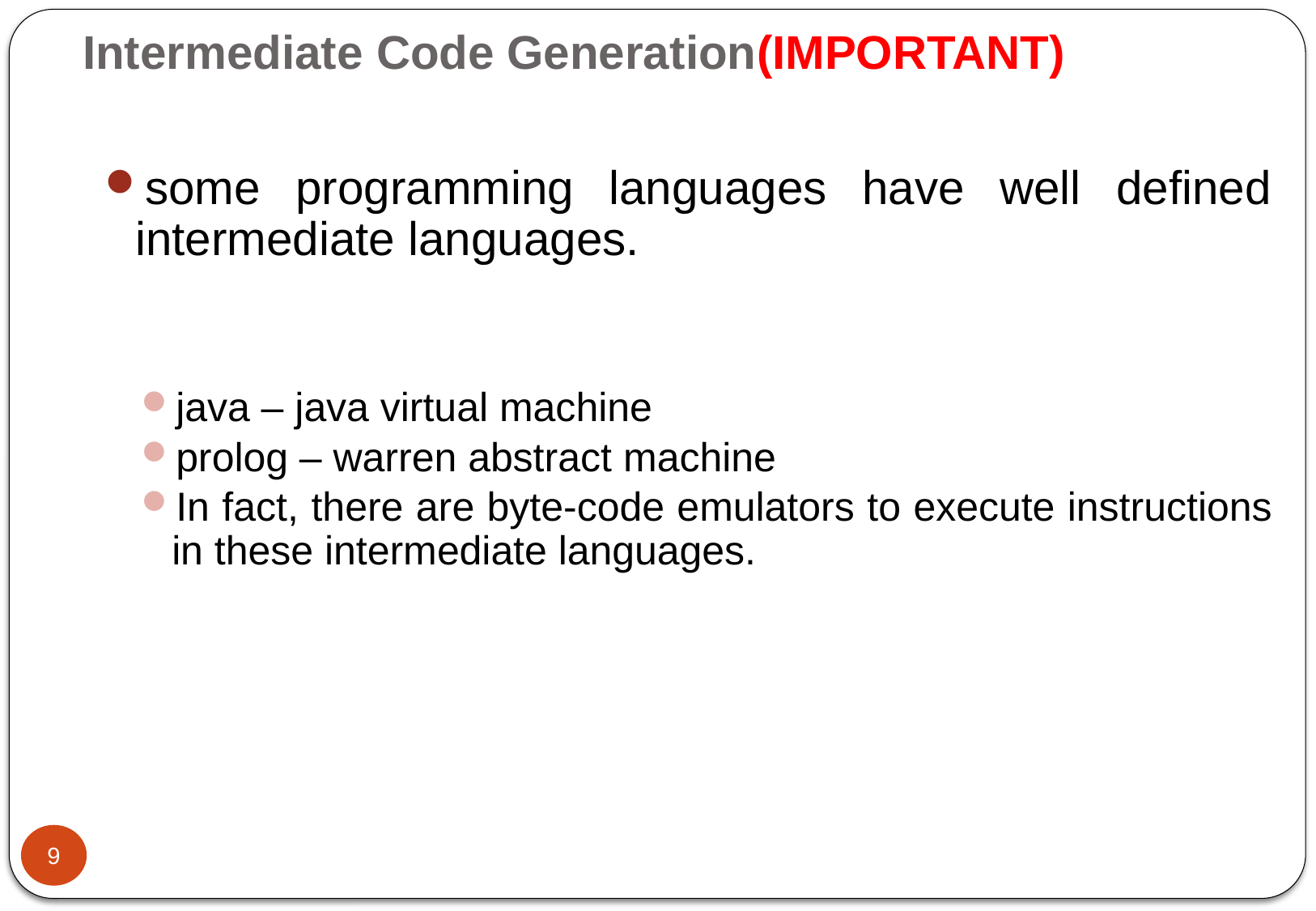

# Intermediate Code Generation(IMPORTANT)

some programming languages have well defined intermediate languages.

java – java virtual machine
prolog – warren abstract machine
In fact, there are byte-code emulators to execute instructions in these intermediate languages.

9